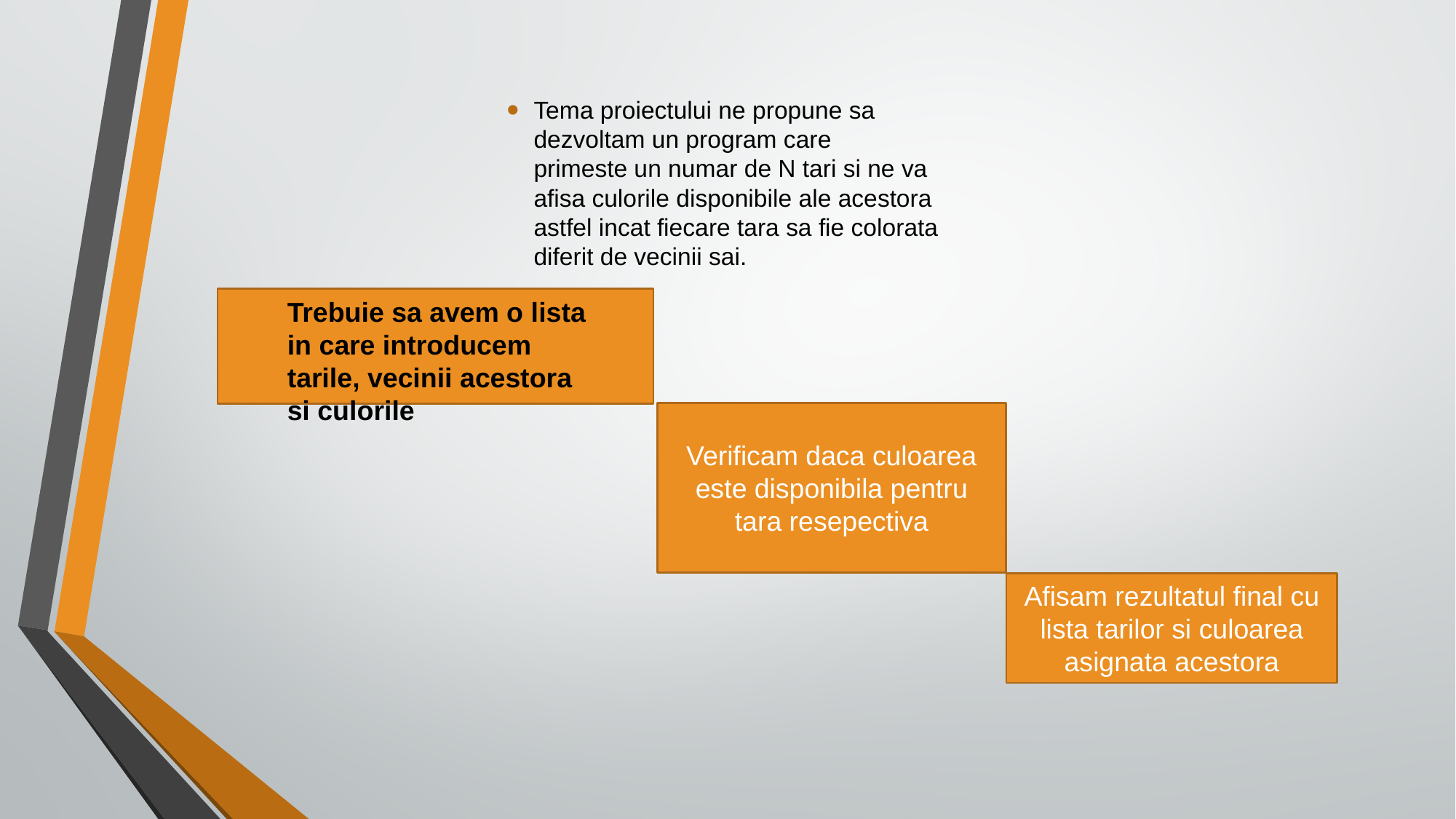

Tema proiectului ne propune sa dezvoltam un program care primeste un numar de N tari si ne va afisa culorile disponibile ale acestora astfel incat fiecare tara sa fie colorata diferit de vecinii sai.

Trebuie sa avem o lista in care introducem tarile, vecinii acestora si culorile
Verificam daca culoarea este disponibila pentru tara resepectiva
Afisam rezultatul final cu lista tarilor si culoarea asignata acestora